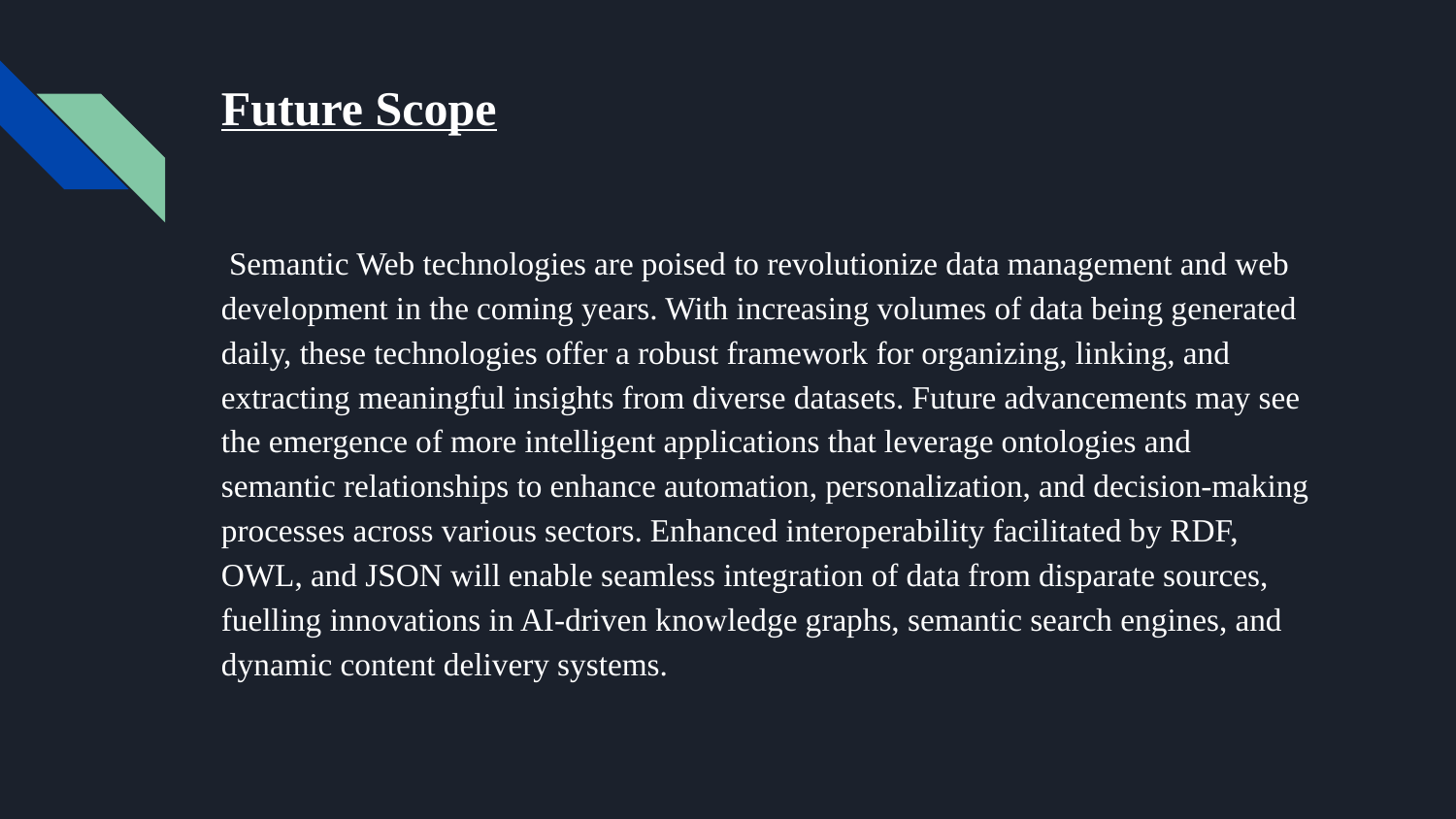

# Future Scope
 Semantic Web technologies are poised to revolutionize data management and web development in the coming years. With increasing volumes of data being generated daily, these technologies offer a robust framework for organizing, linking, and extracting meaningful insights from diverse datasets. Future advancements may see the emergence of more intelligent applications that leverage ontologies and semantic relationships to enhance automation, personalization, and decision-making processes across various sectors. Enhanced interoperability facilitated by RDF, OWL, and JSON will enable seamless integration of data from disparate sources, fuelling innovations in AI-driven knowledge graphs, semantic search engines, and dynamic content delivery systems.